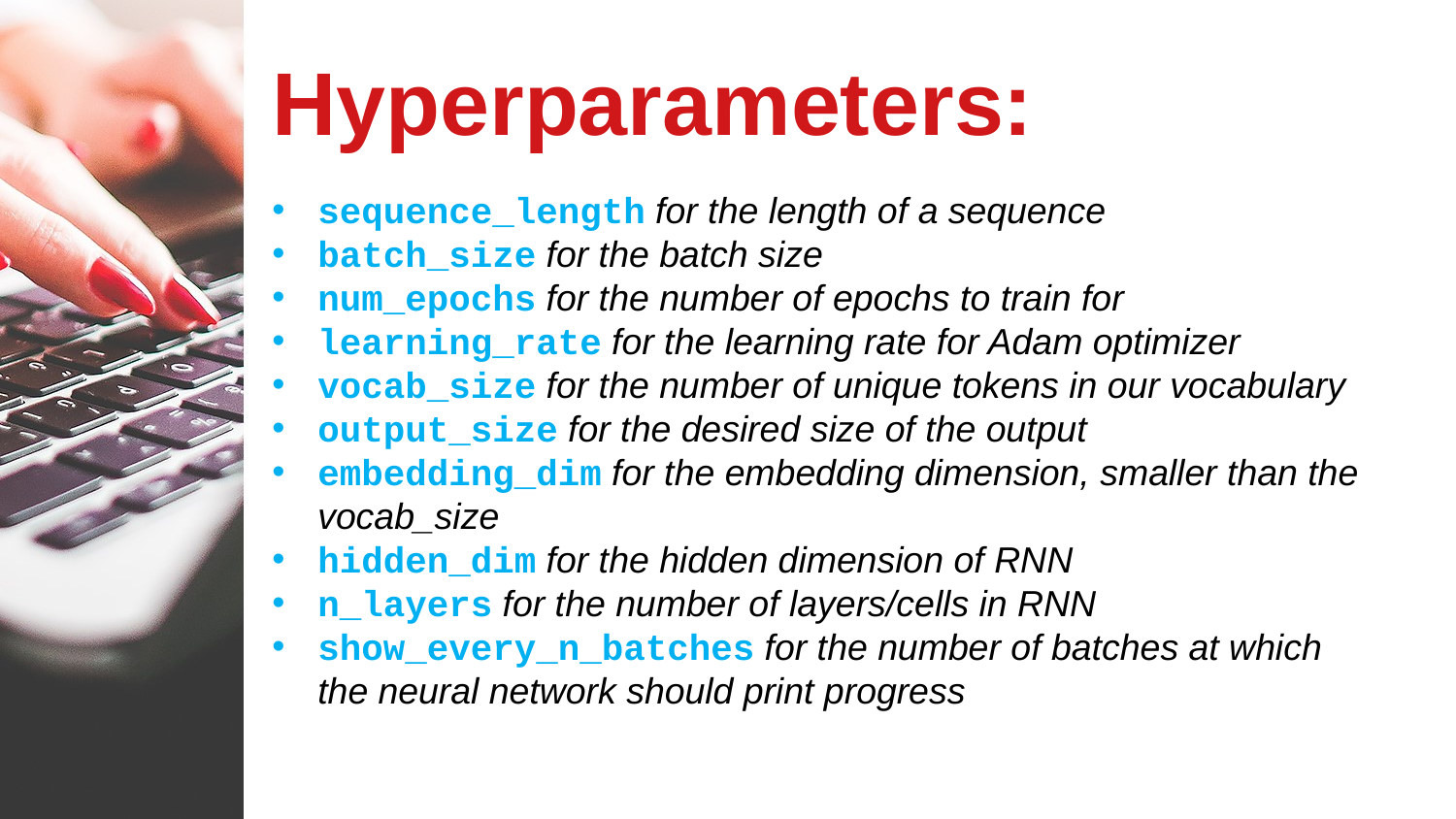

Hyperparameters:
sequence_length for the length of a sequence
batch_size for the batch size
num_epochs for the number of epochs to train for
learning_rate for the learning rate for Adam optimizer
vocab_size for the number of unique tokens in our vocabulary
output_size for the desired size of the output
embedding_dim for the embedding dimension, smaller than the vocab_size
hidden_dim for the hidden dimension of RNN
n_layers for the number of layers/cells in RNN
show_every_n_batches for the number of batches at which     the neural network should print progress